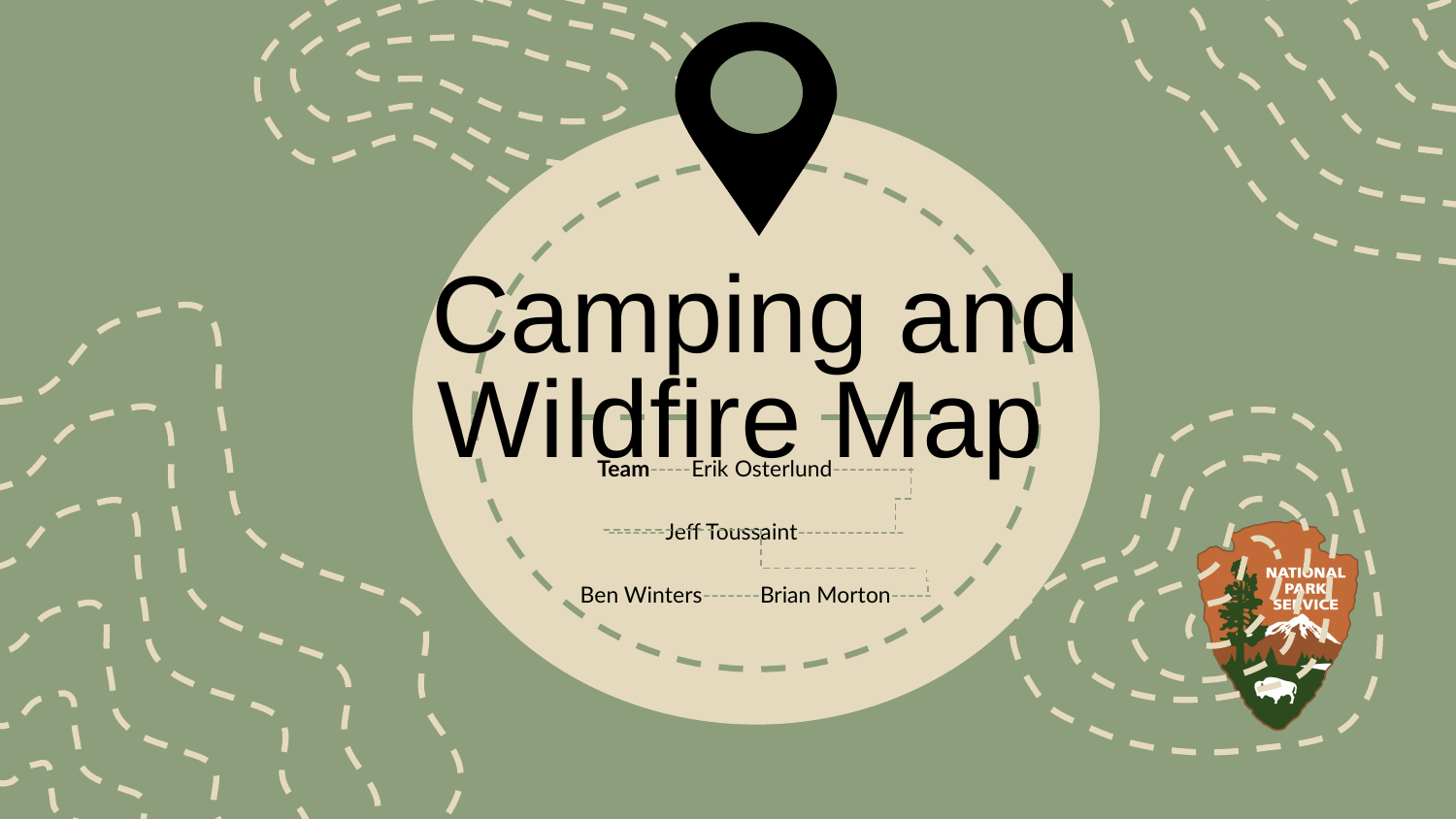

# Camping and Wildfire Map
Team-----Erik Osterlund----------
-------Jeff Toussaint-------------
Ben Winters-------Brian Morton-----